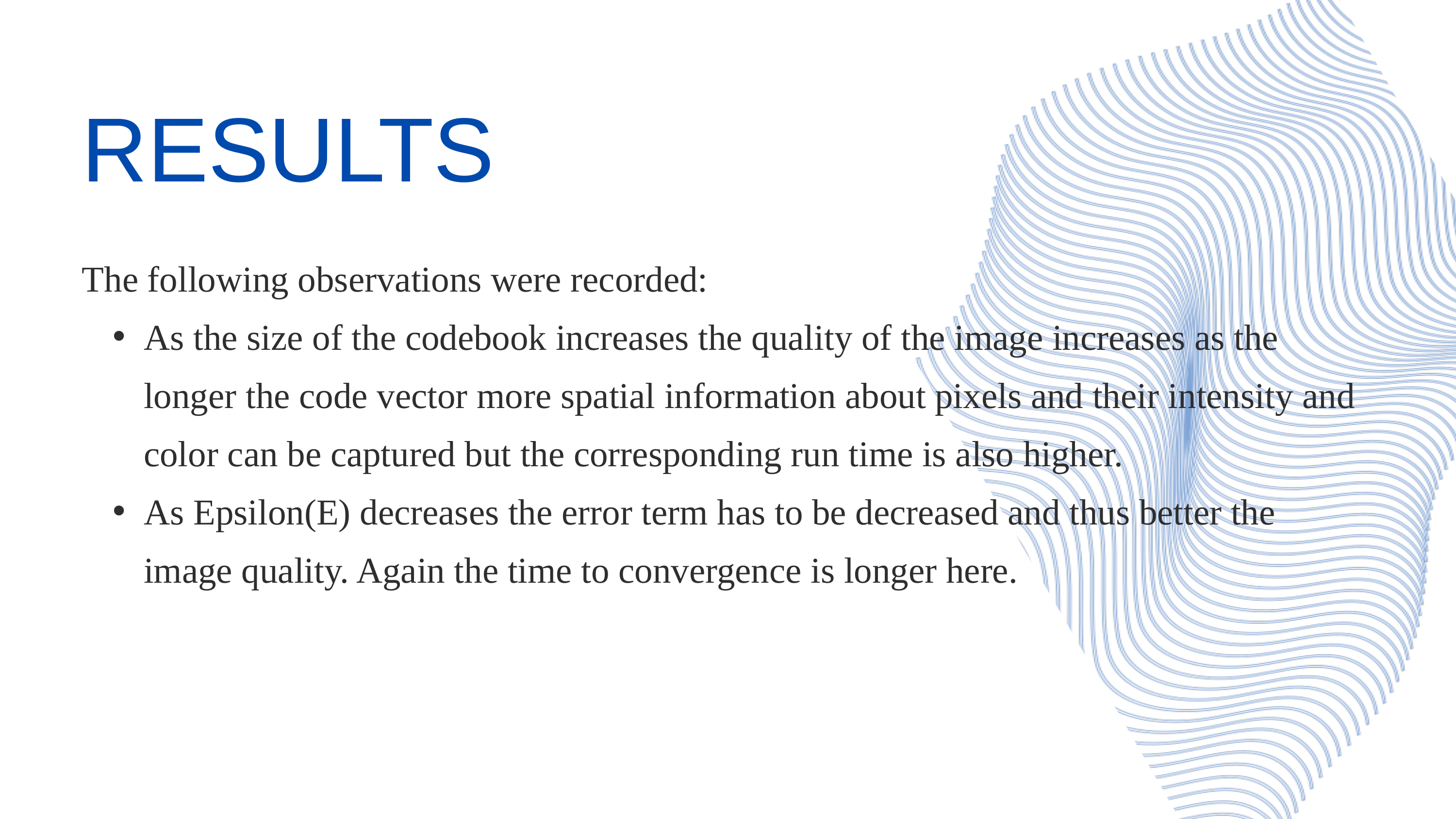

RESULTS
The following observations were recorded:
As the size of the codebook increases the quality of the image increases as the longer the code vector more spatial information about pixels and their intensity and color can be captured but the corresponding run time is also higher.
As Epsilon(E) decreases the error term has to be decreased and thus better the image quality. Again the time to convergence is longer here.